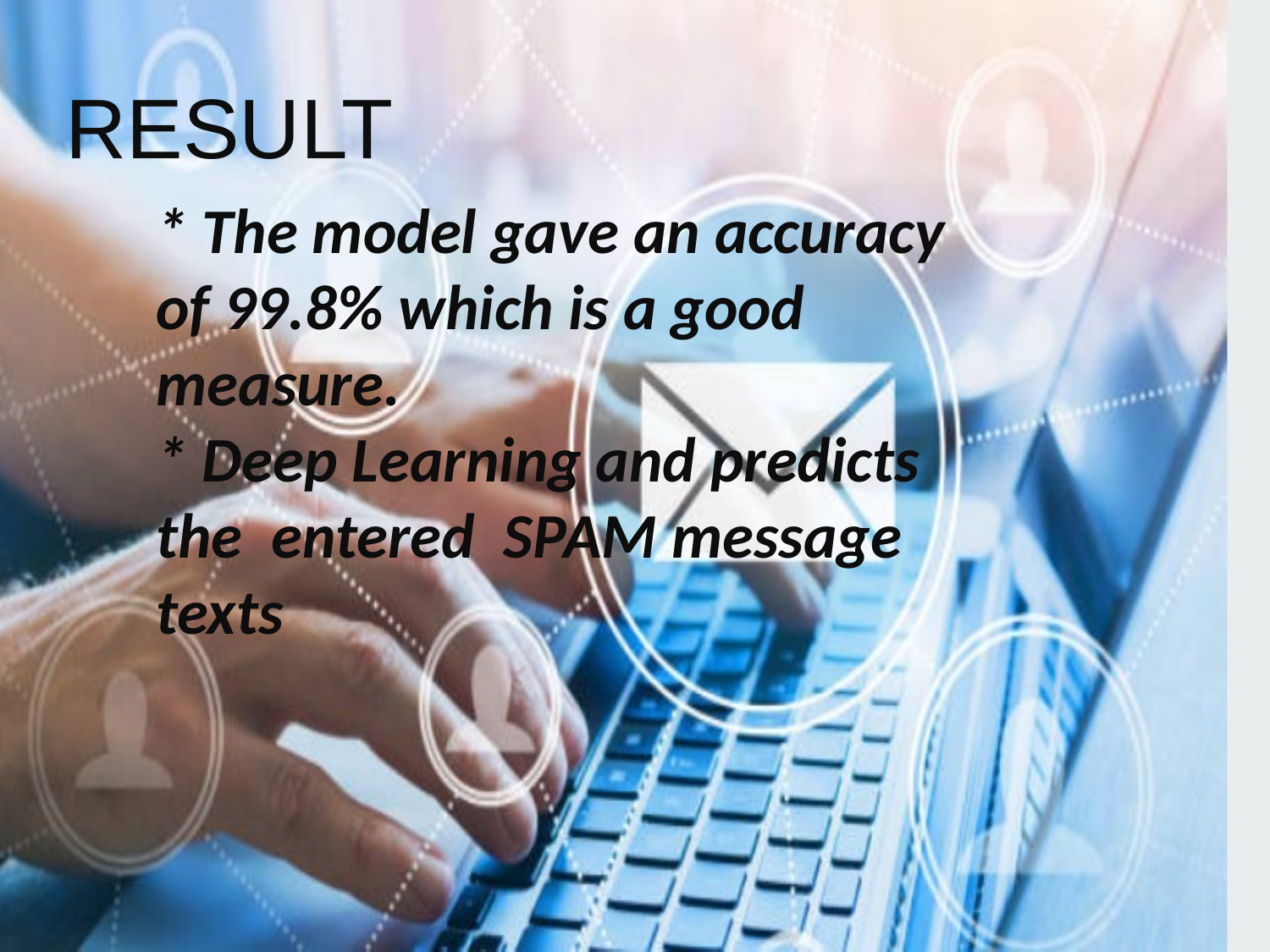

RESULT
* The model gave an accuracy of 99.8% which is a good measure.
* Deep Learning and predicts the  entered  SPAM message texts